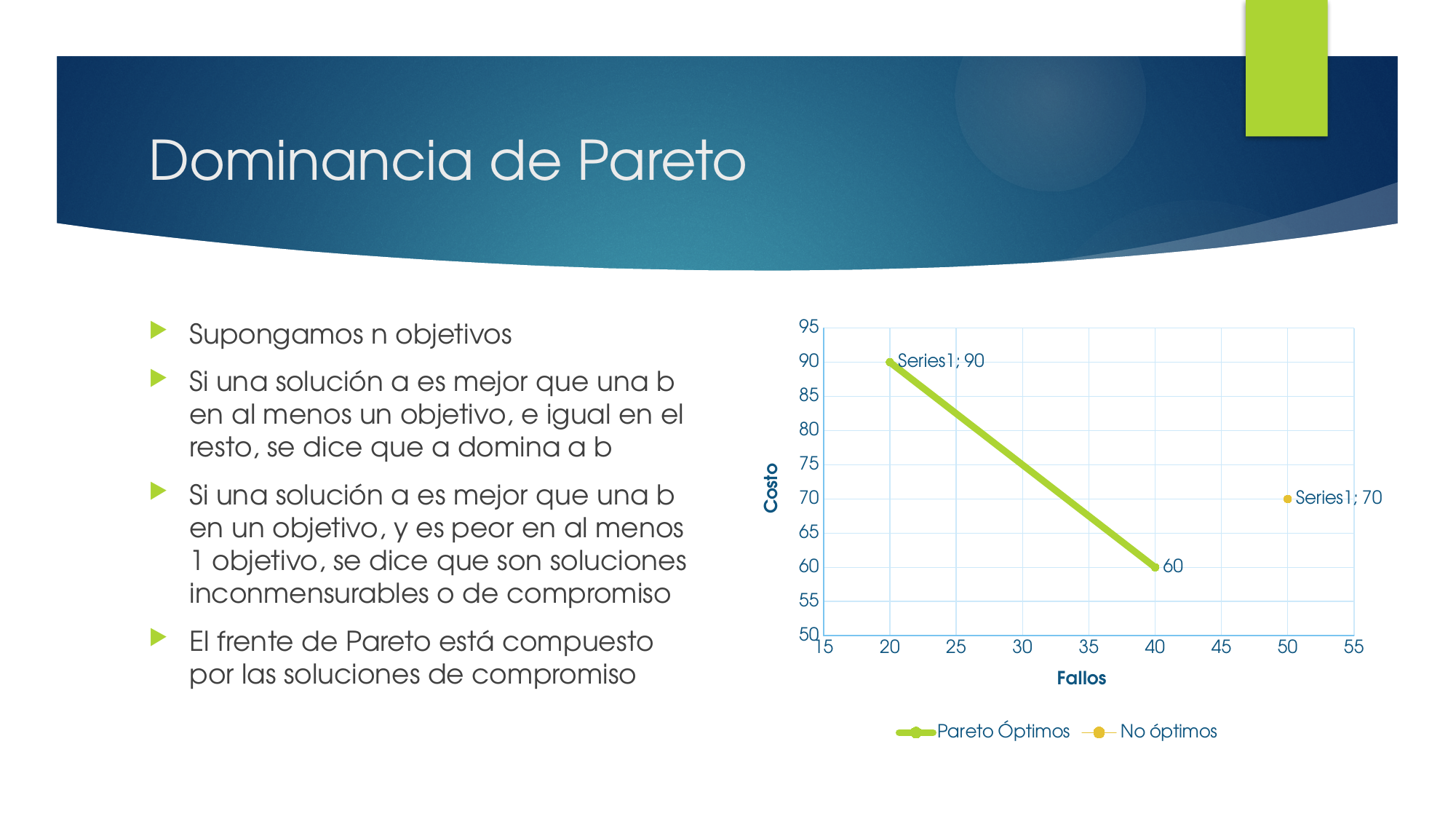

# Dominancia de Pareto
Supongamos n objetivos
Si una solución a es mejor que una b en al menos un objetivo, e igual en el resto, se dice que a domina a b
Si una solución a es mejor que una b en un objetivo, y es peor en al menos 1 objetivo, se dice que son soluciones inconmensurables o de compromiso
El frente de Pareto está compuesto por las soluciones de compromiso

### Chart

| Category |  |  |
|---|---|---|